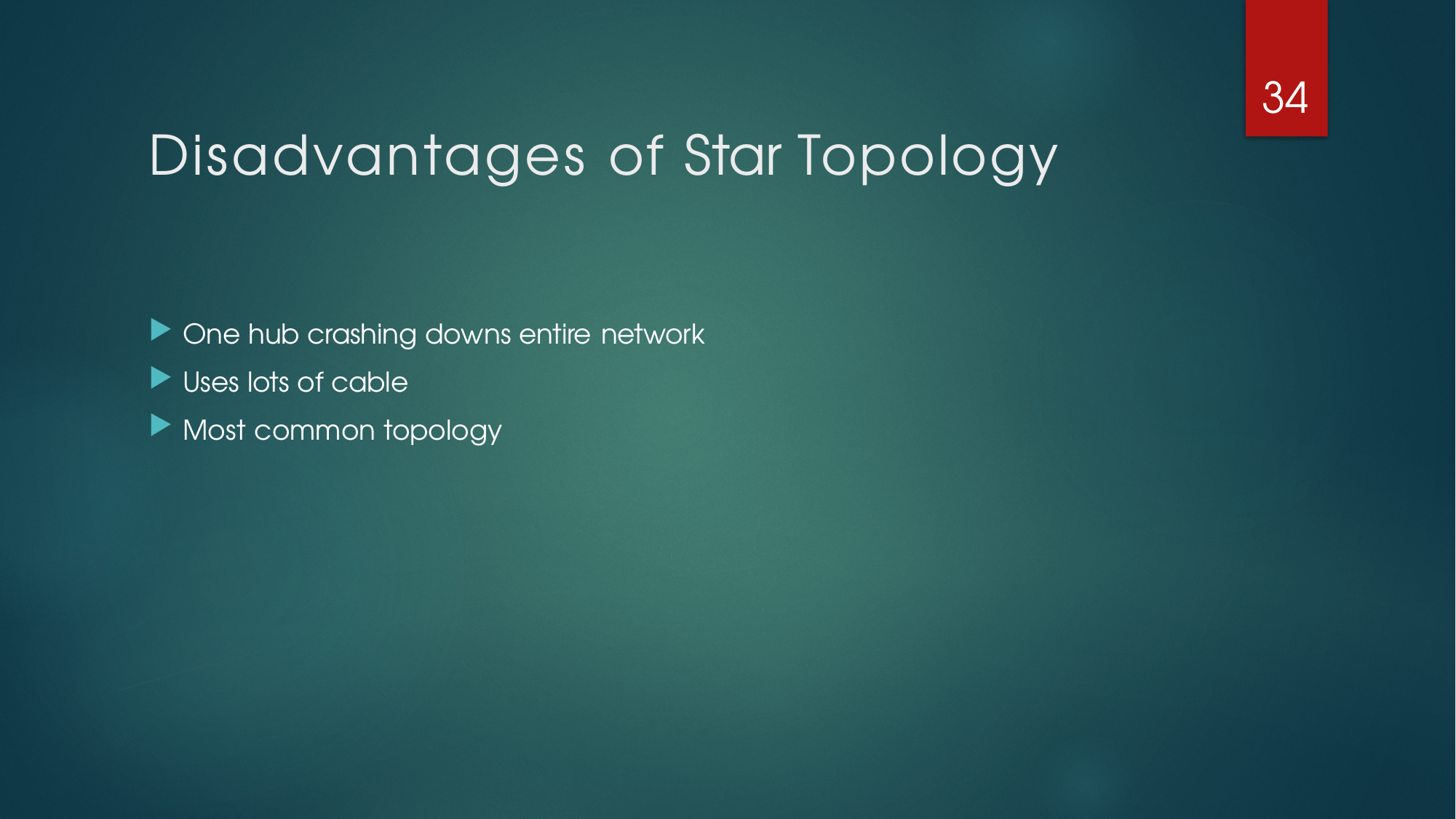

34
# Disadvantages of Star Topology
One hub crashing downs entire network
Uses lots of cable
Most common topology